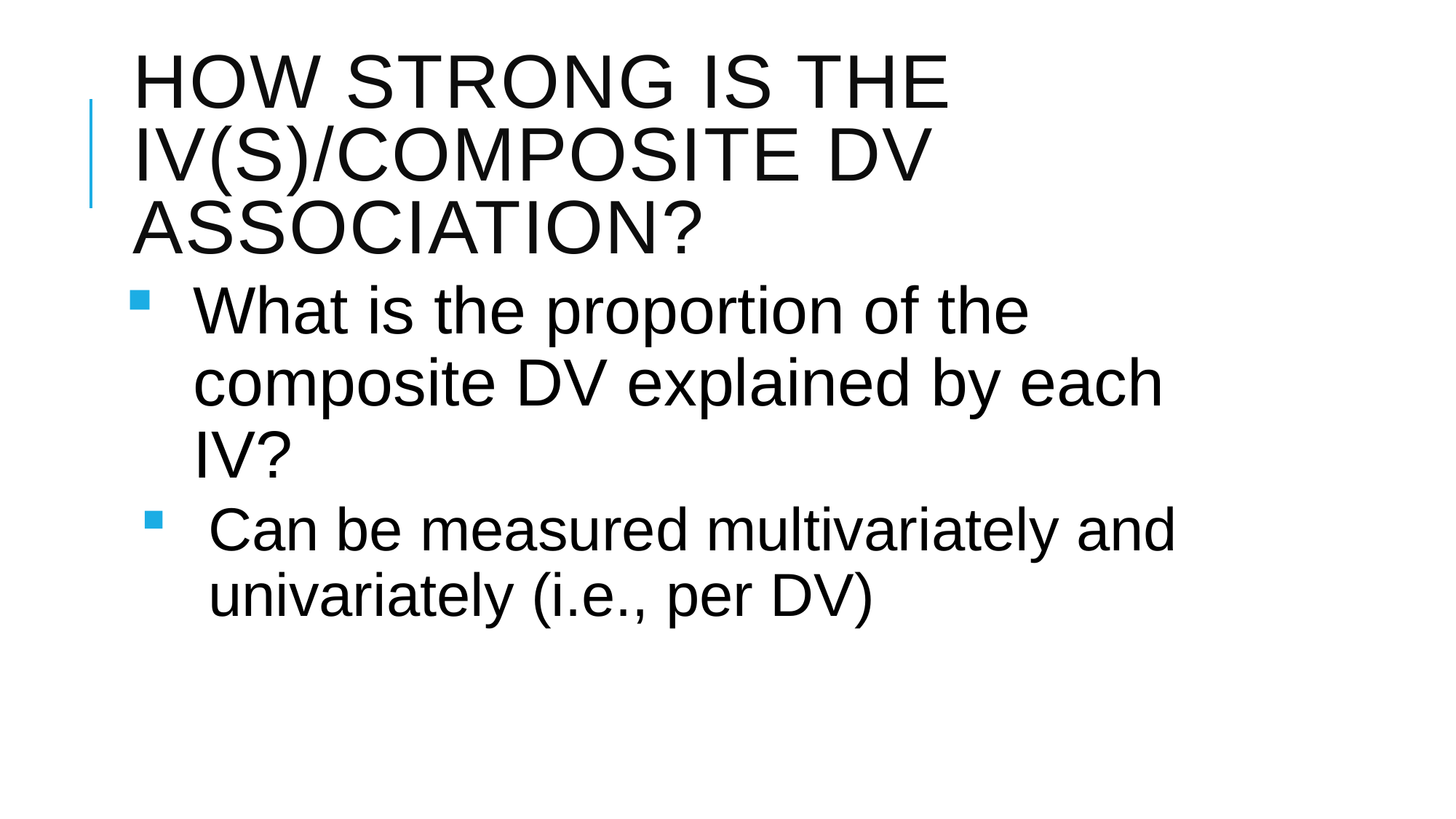

# How strong is the IV(s)/composite DV association?
What is the proportion of the composite DV explained by each IV?
Can be measured multivariately and univariately (i.e., per DV)